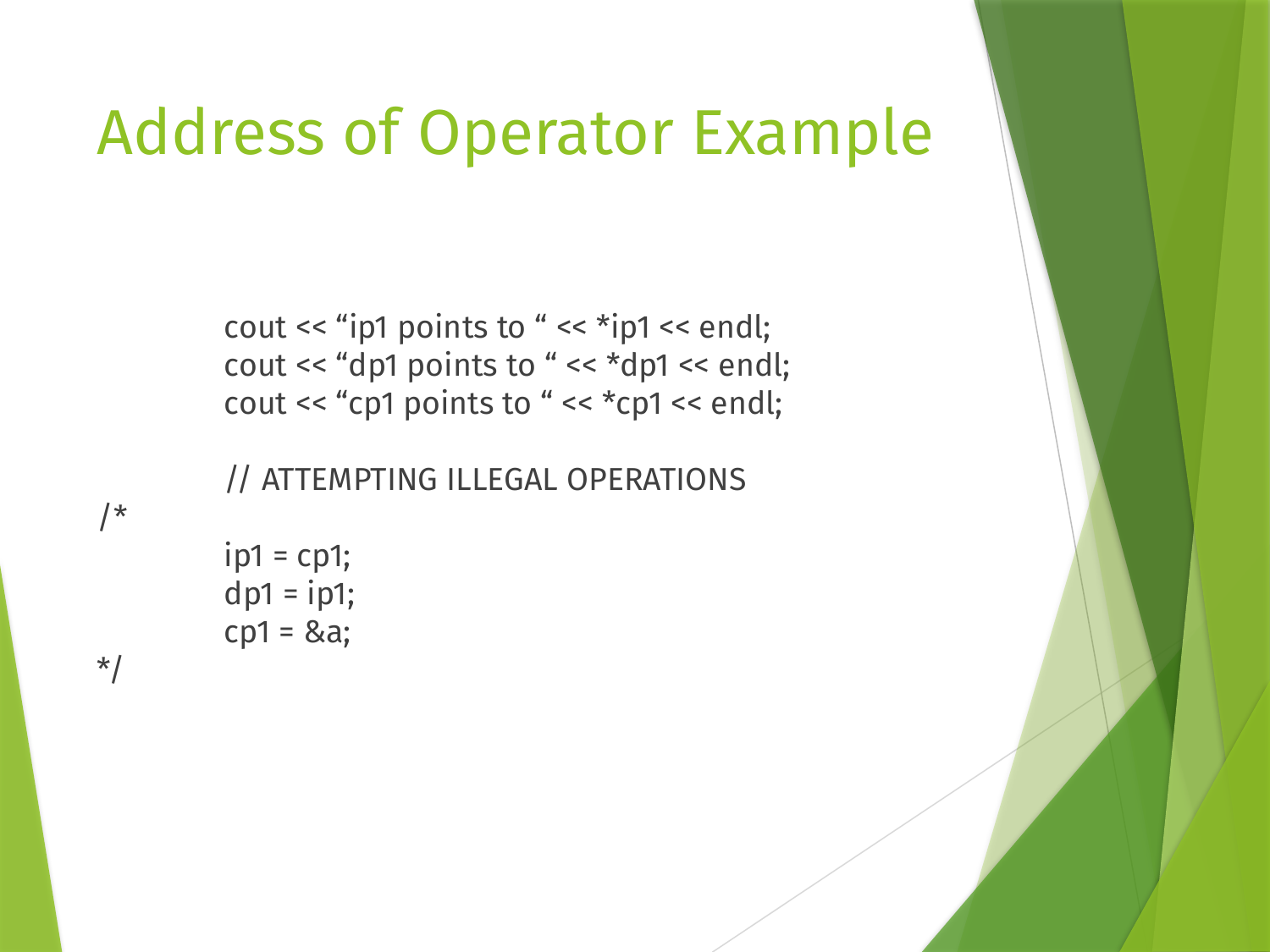

# Address of Operator Example
	cout << “ip1 points to “ << *ip1 << endl;
	cout << “dp1 points to “ << *dp1 << endl;
	cout << “cp1 points to “ << *cp1 << endl;

	// ATTEMPTING ILLEGAL OPERATIONS
/*
	ip1 = cp1;
	dp1 = ip1;
	cp1 = &a;
*/